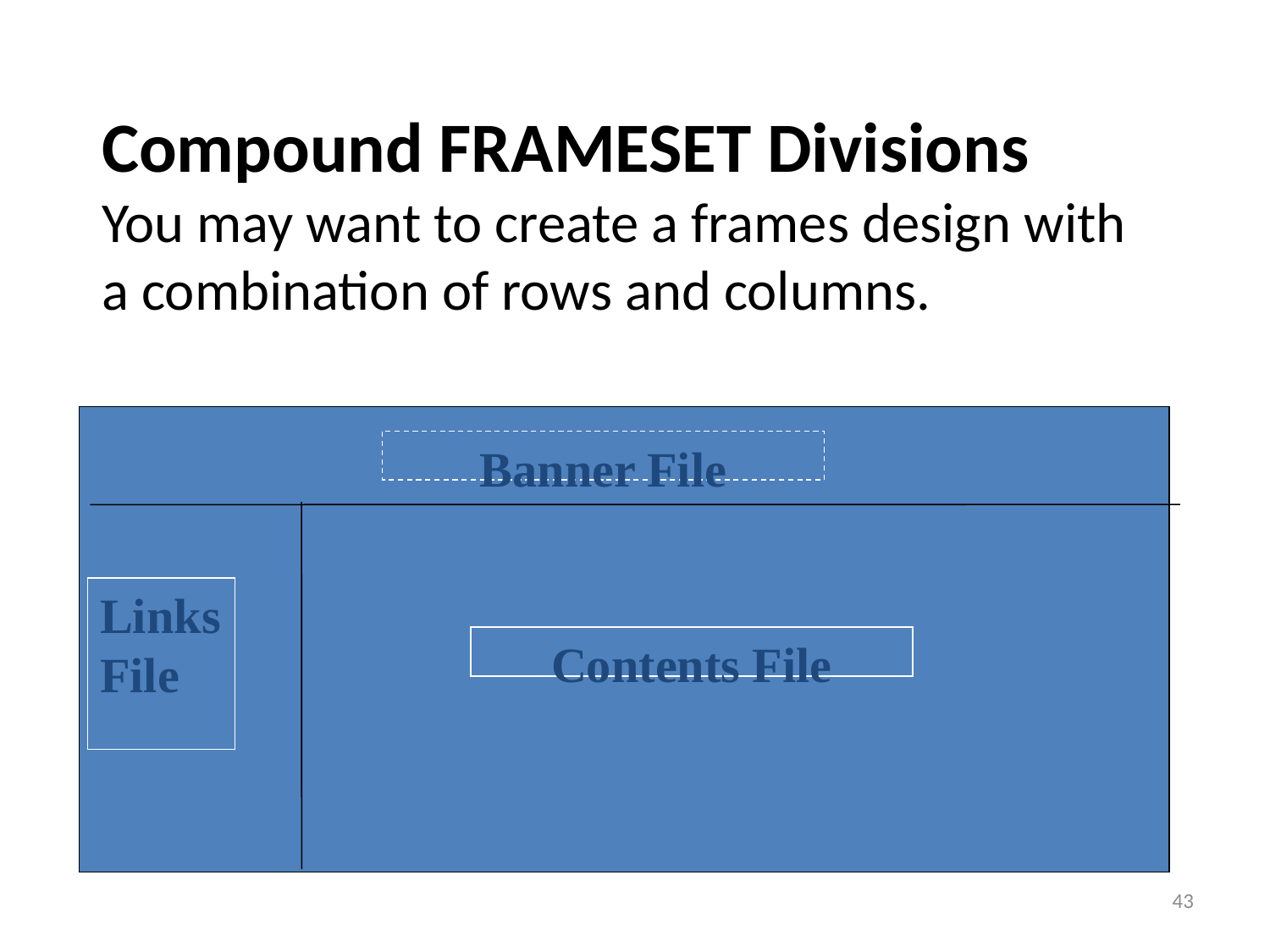

Compound FRAMESET Divisions
You may want to create a frames design with a combination of rows and columns.

Banner File

Links
File
Contents File
43